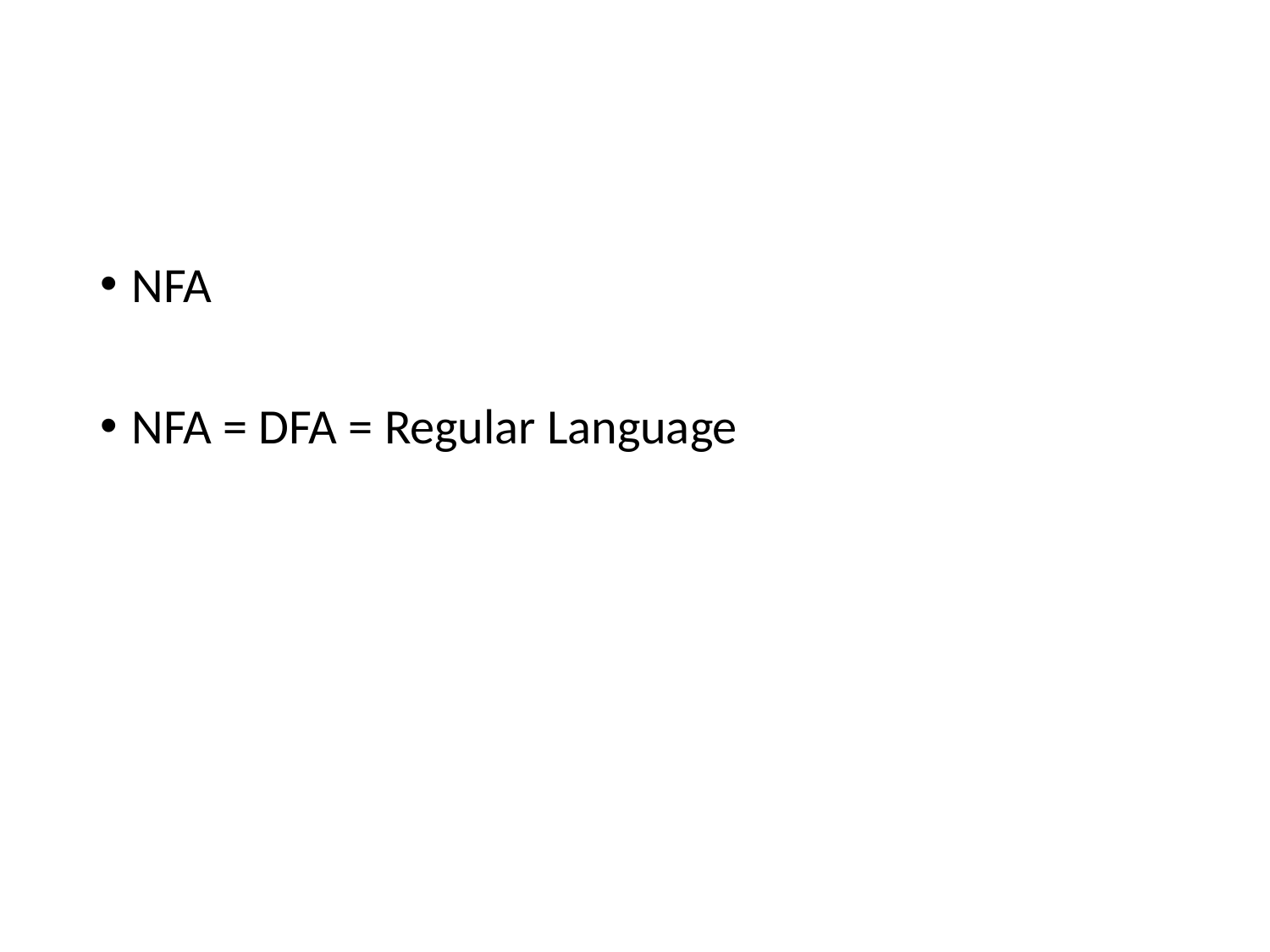

#
NFA

NFA = DFA = Regular Language